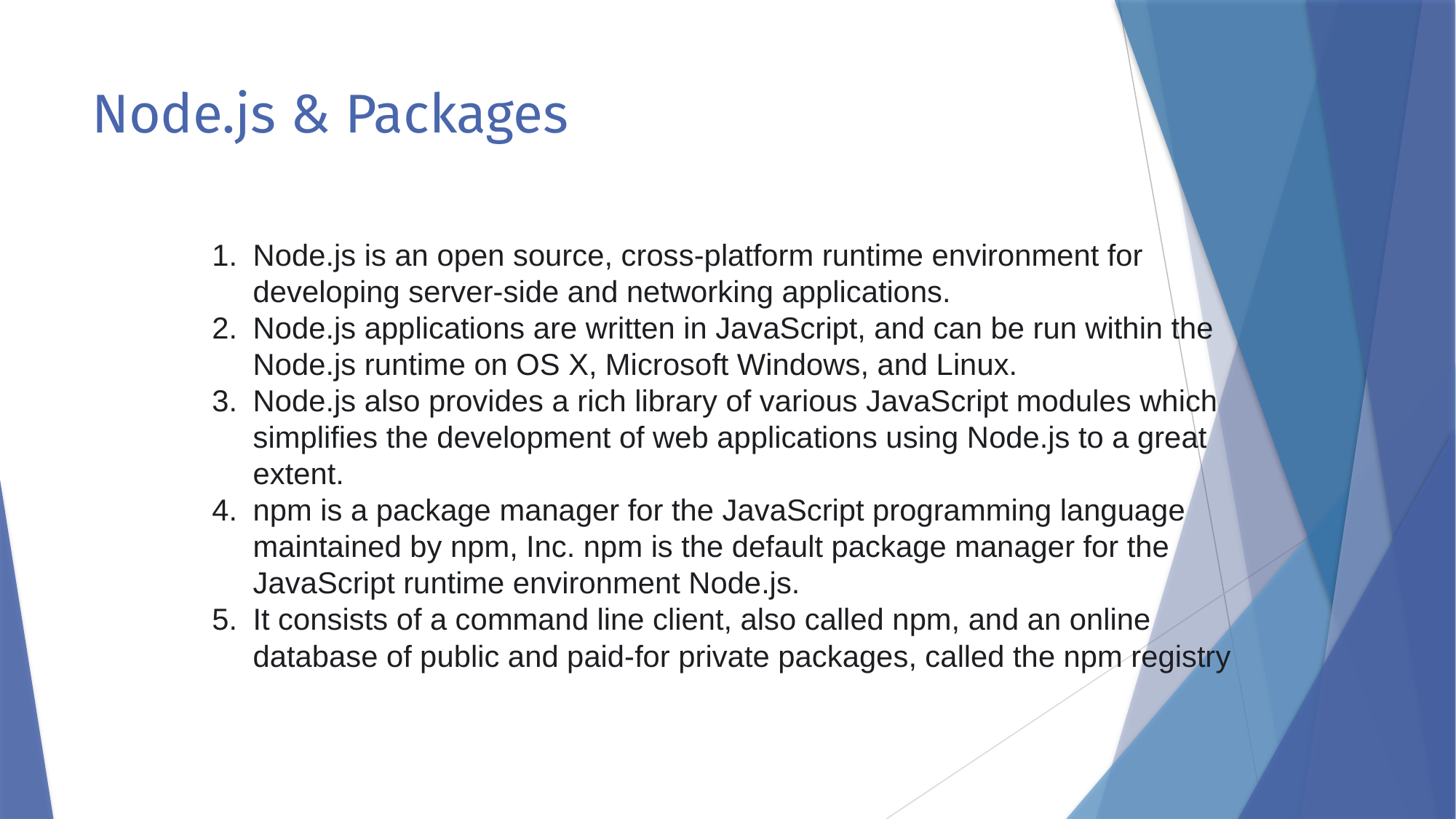

# Node.js & Packages
Node.js is an open source, cross-platform runtime environment for developing server-side and networking applications.
Node.js applications are written in JavaScript, and can be run within the Node.js runtime on OS X, Microsoft Windows, and Linux.
Node.js also provides a rich library of various JavaScript modules which simplifies the development of web applications using Node.js to a great extent.
npm is a package manager for the JavaScript programming language maintained by npm, Inc. npm is the default package manager for the JavaScript runtime environment Node.js.
It consists of a command line client, also called npm, and an online database of public and paid-for private packages, called the npm registry